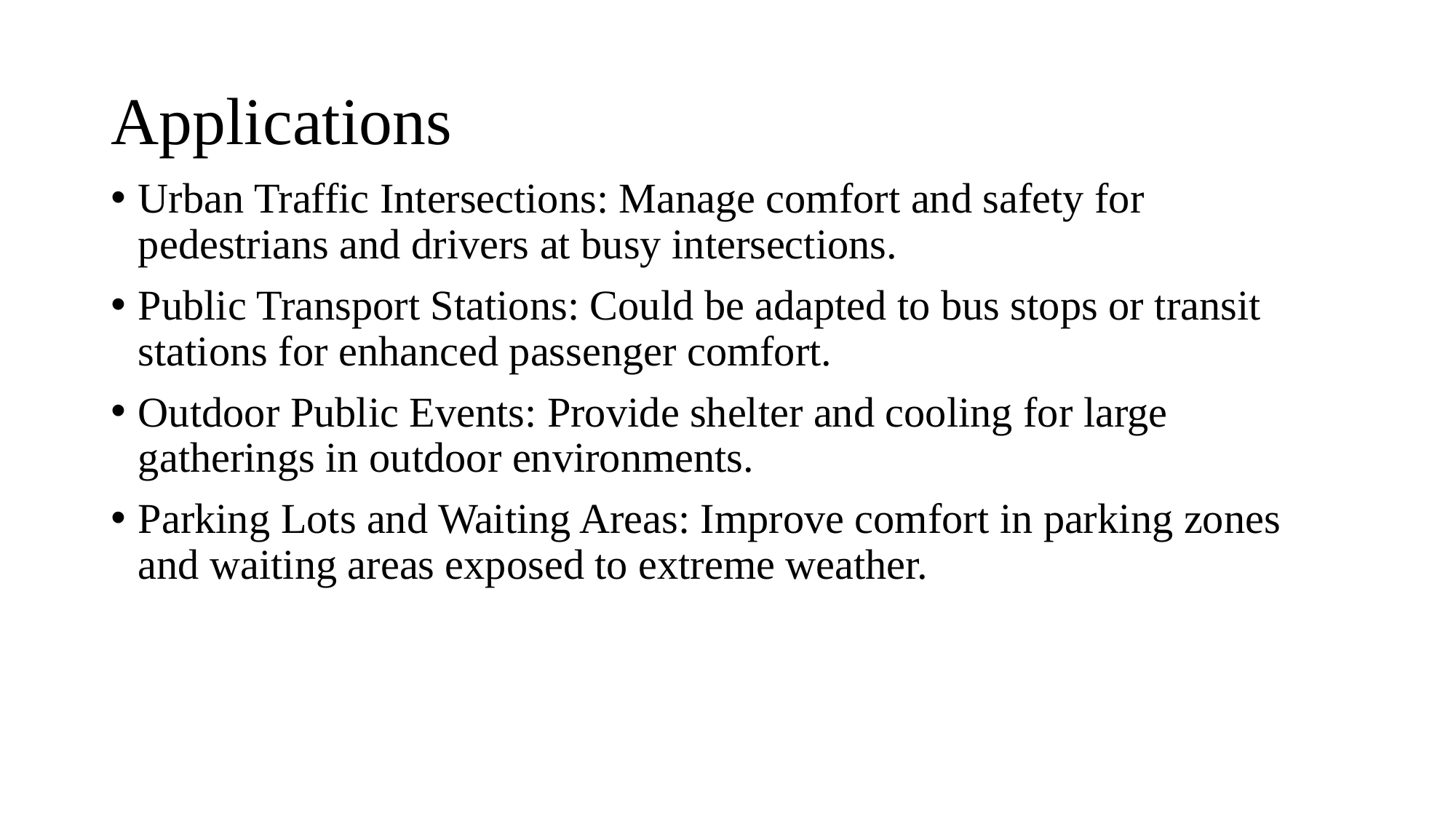

# Applications
Urban Traffic Intersections: Manage comfort and safety for pedestrians and drivers at busy intersections.
Public Transport Stations: Could be adapted to bus stops or transit stations for enhanced passenger comfort.
Outdoor Public Events: Provide shelter and cooling for large gatherings in outdoor environments.
Parking Lots and Waiting Areas: Improve comfort in parking zones and waiting areas exposed to extreme weather.